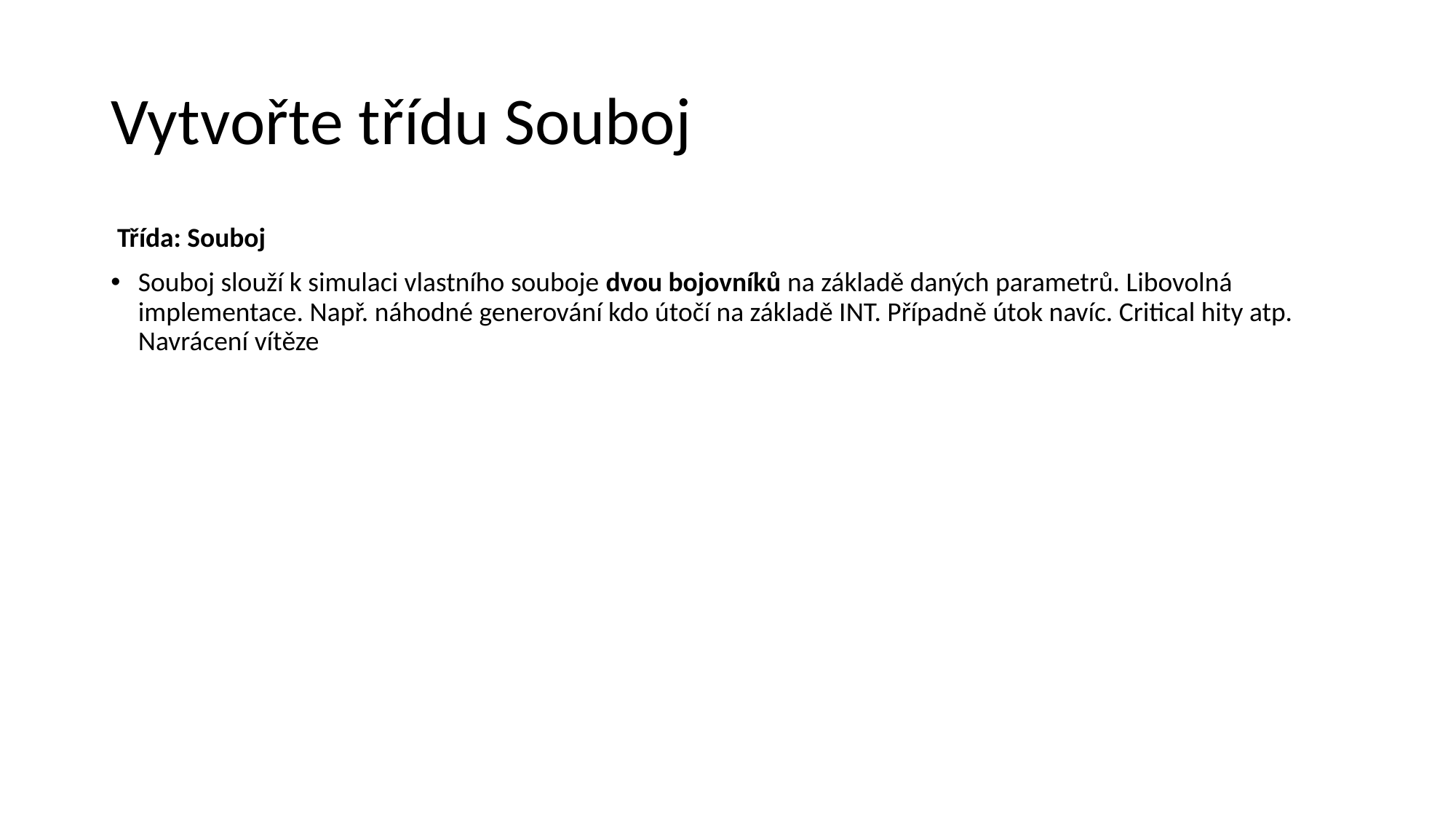

# Vytvořte třídu Souboj
 Třída: Souboj
Souboj slouží k simulaci vlastního souboje dvou bojovníků na základě daných parametrů. Libovolná implementace. Např. náhodné generování kdo útočí na základě INT. Případně útok navíc. Critical hity atp. Navrácení vítěze